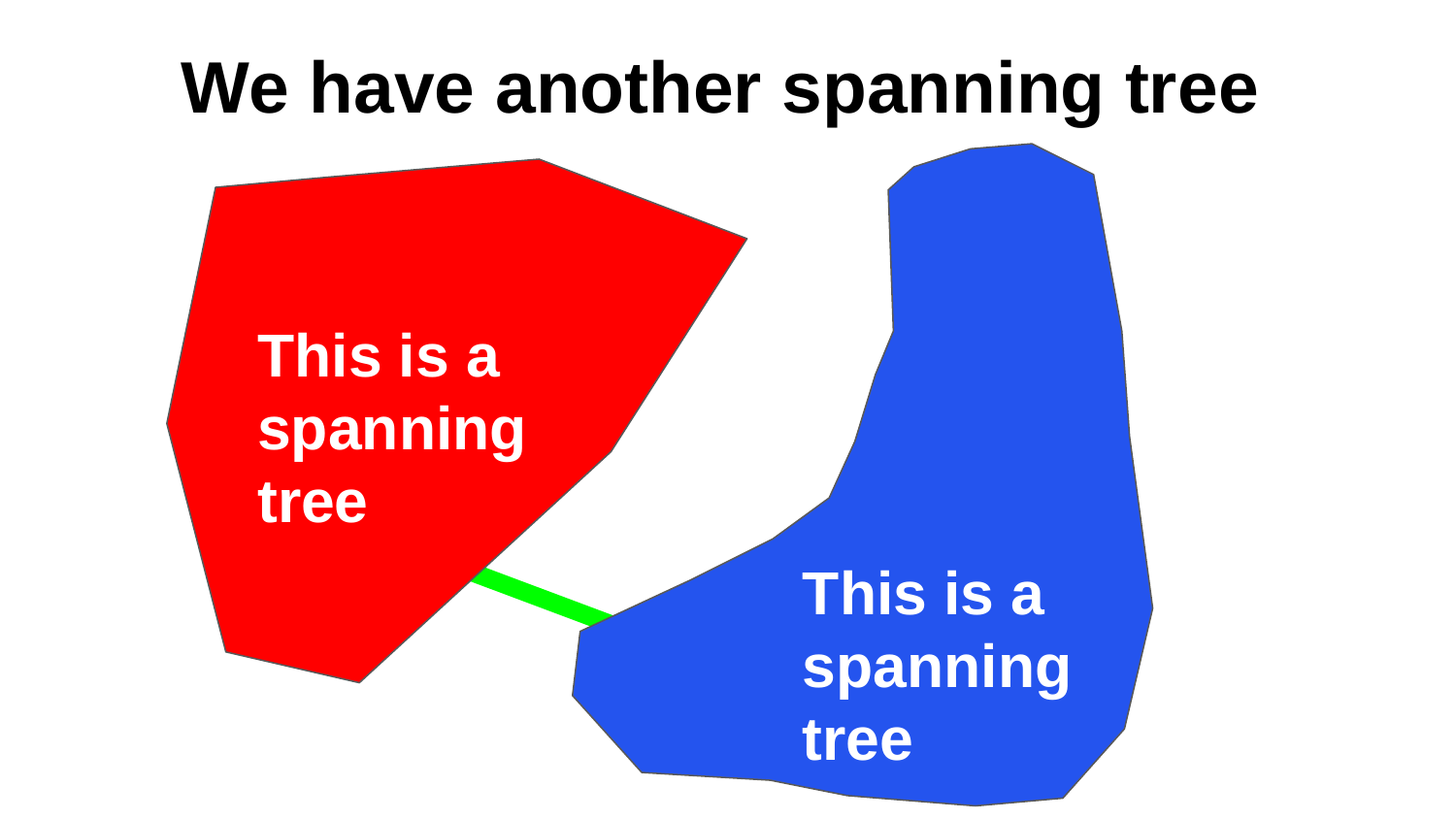

We have another spanning tree

This is a spanning tree
This is a spanning tree